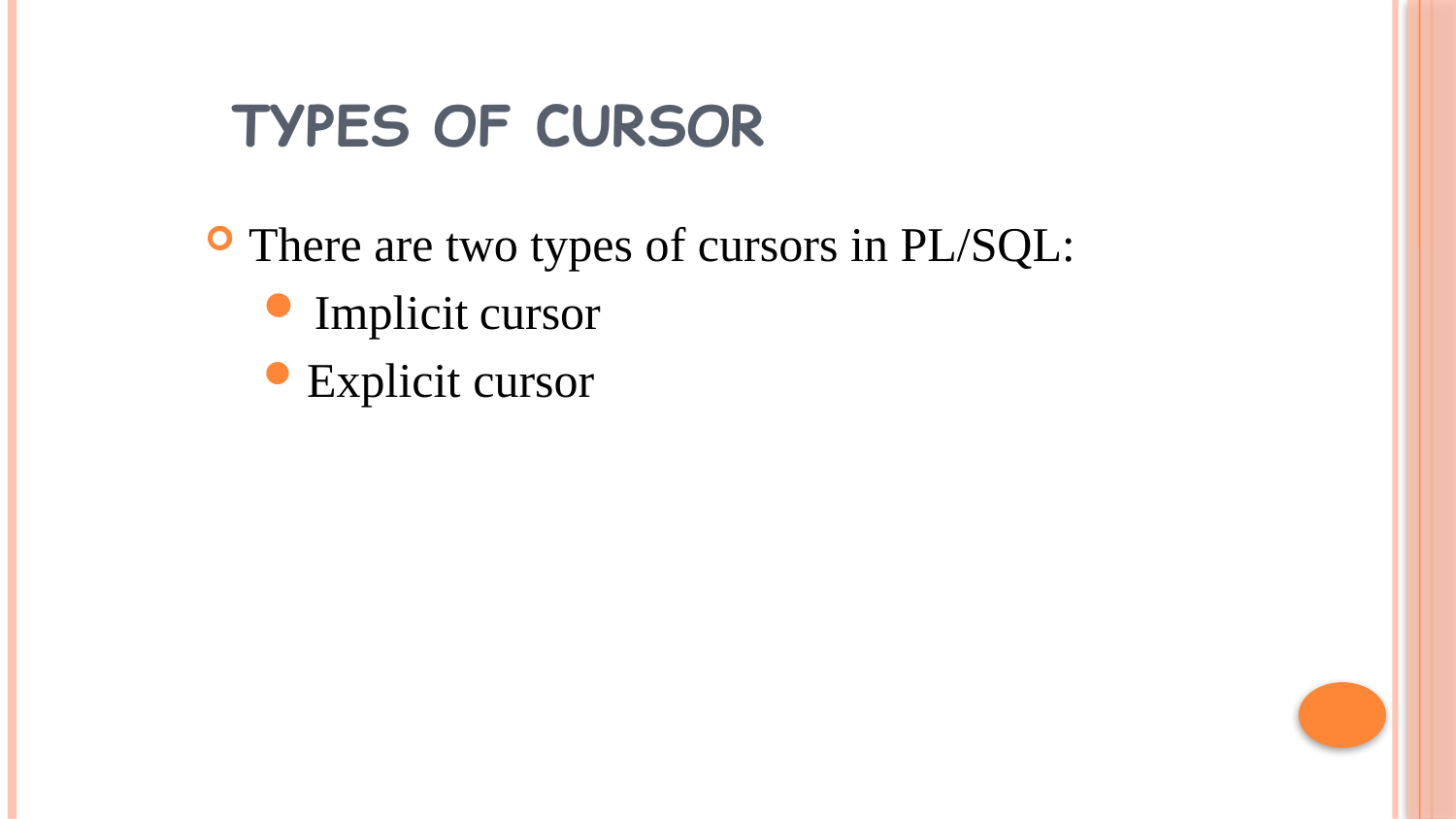

# Types of Cursor
There are two types of cursors in PL/SQL:
 Implicit cursor
Explicit cursor